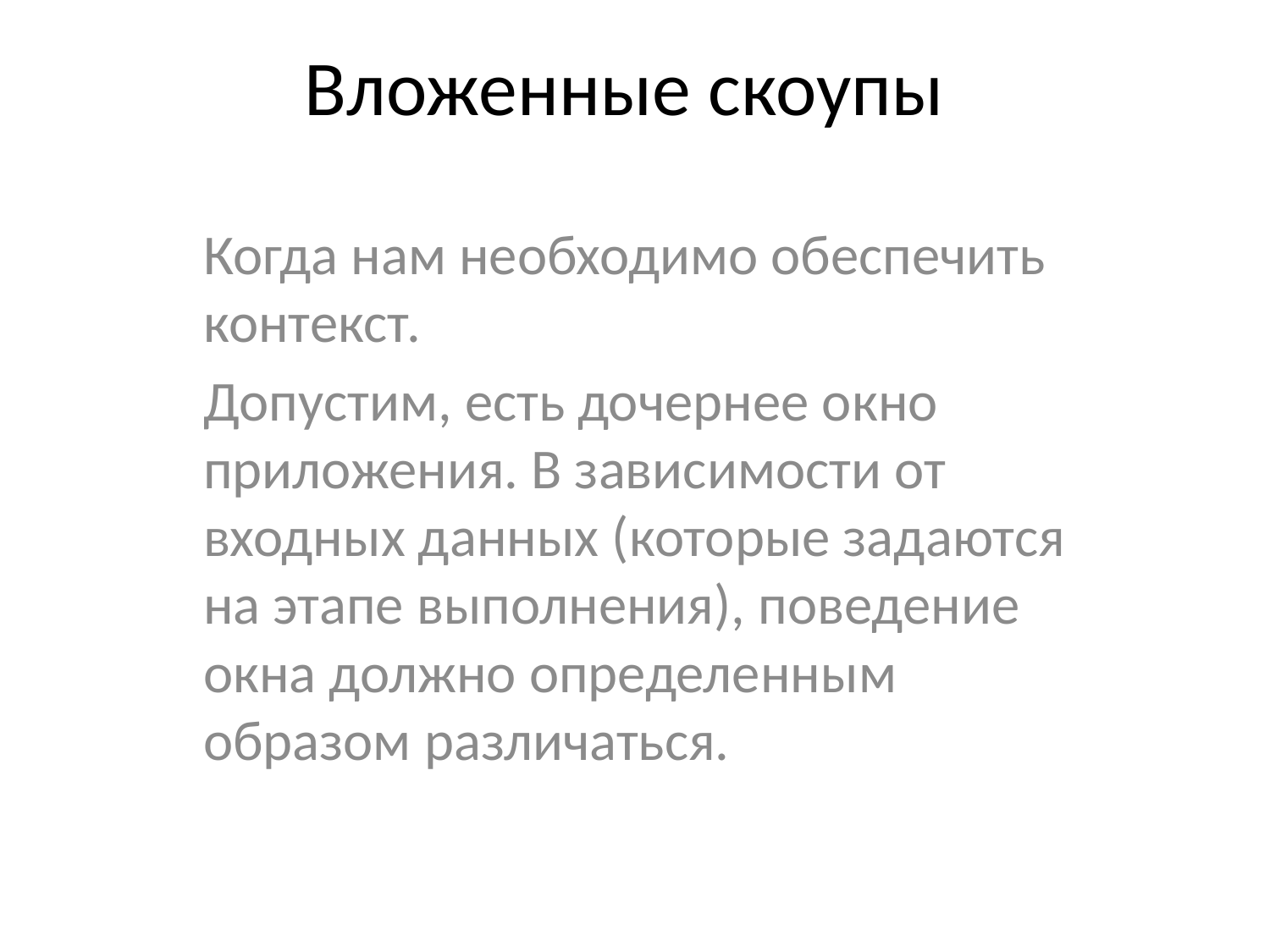

# Вложенные скоупы
Когда нам необходимо обеспечить контекст.
Допустим, есть дочернее окно приложения. В зависимости от входных данных (которые задаются на этапе выполнения), поведение окна должно определенным образом различаться.